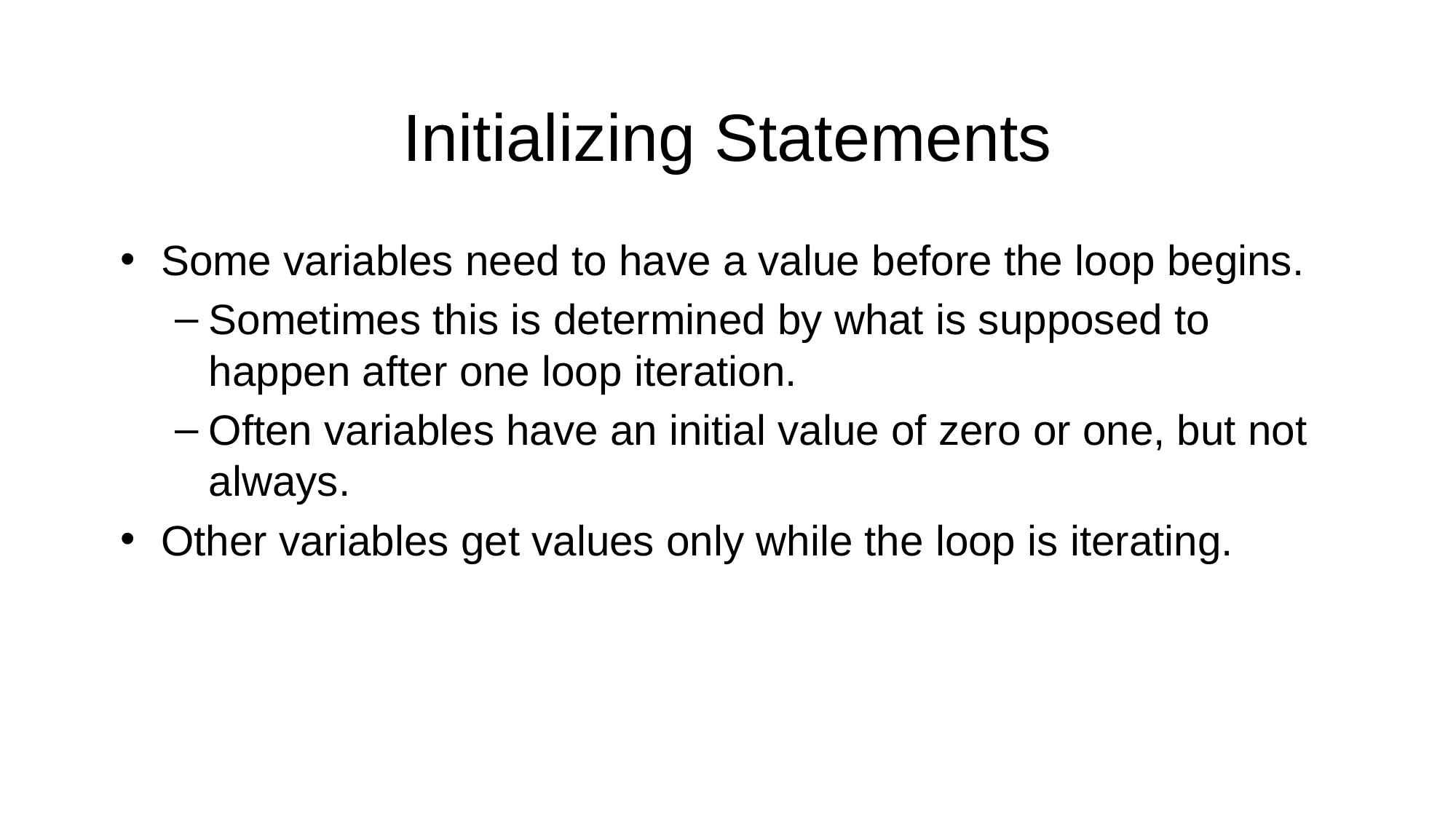

# Initializing Statements
Some variables need to have a value before the loop begins.
Sometimes this is determined by what is supposed to happen after one loop iteration.
Often variables have an initial value of zero or one, but not always.
Other variables get values only while the loop is iterating.